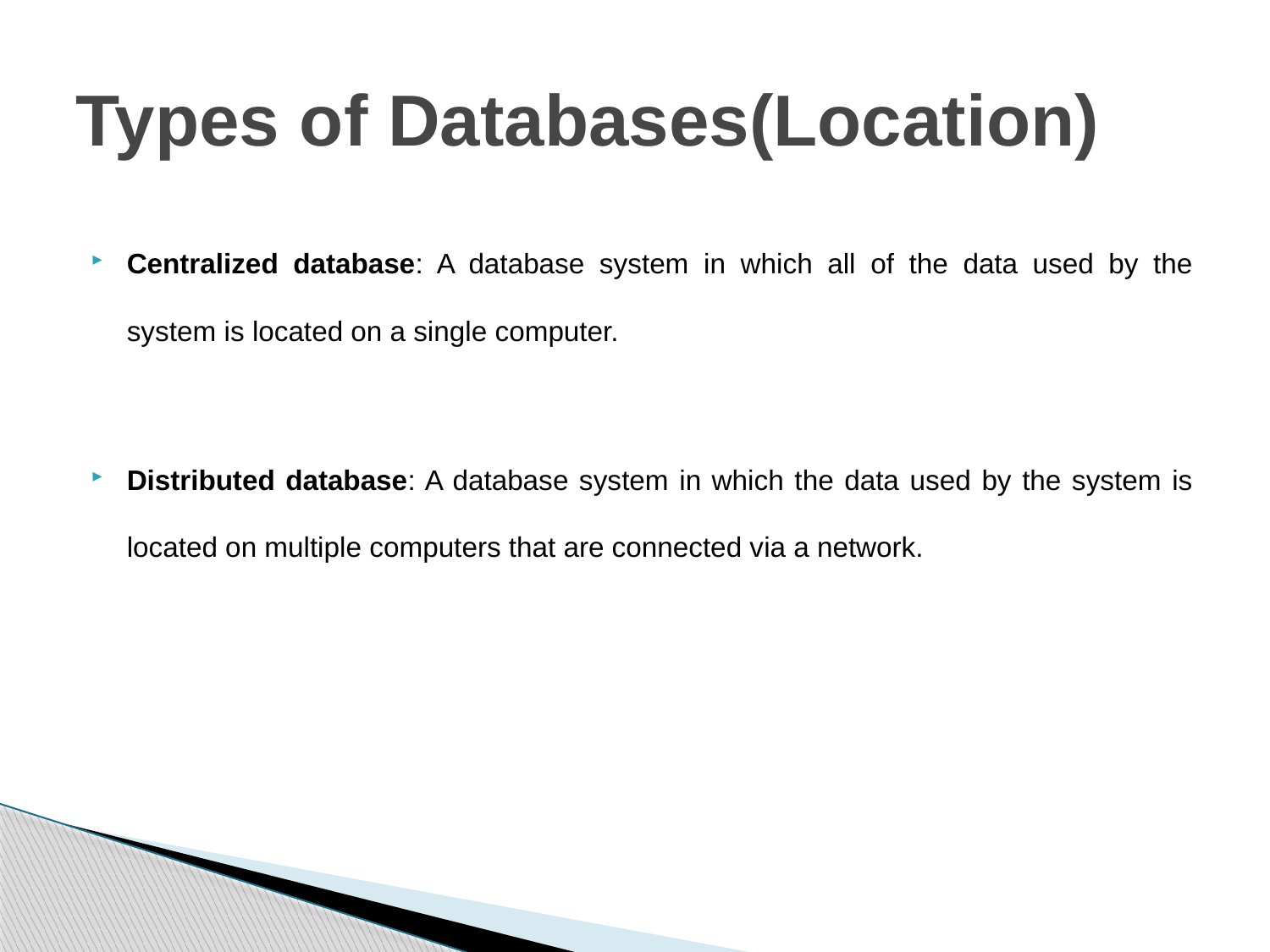

# Types of Databases(Location)
Centralized database: A database system in which all of the data used by the system is located on a single computer.

Distributed database: A database system in which the data used by the system is located on multiple computers that are connected via a network.